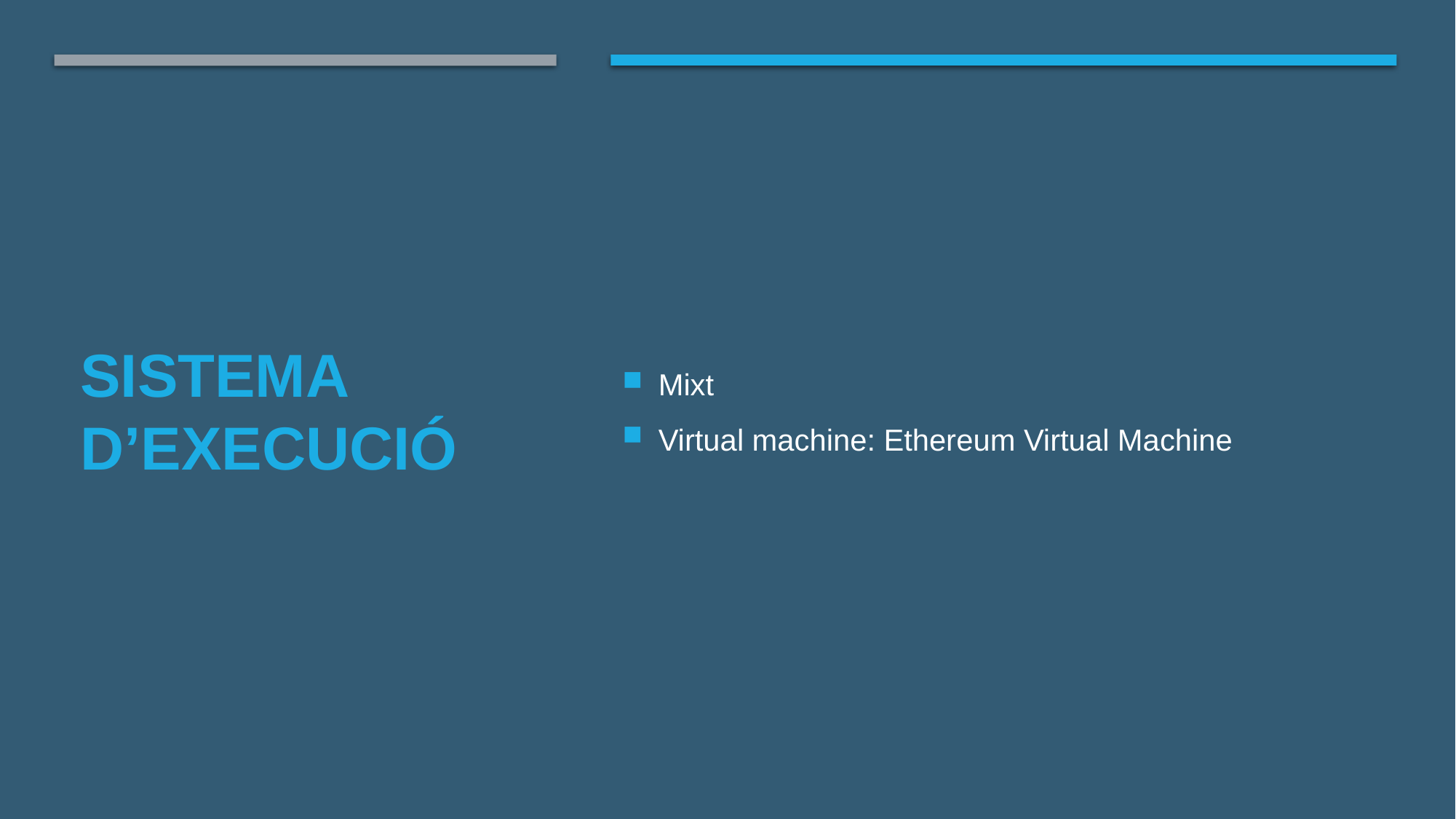

Mixt
Virtual machine: Ethereum Virtual Machine
# Sistema d’execució